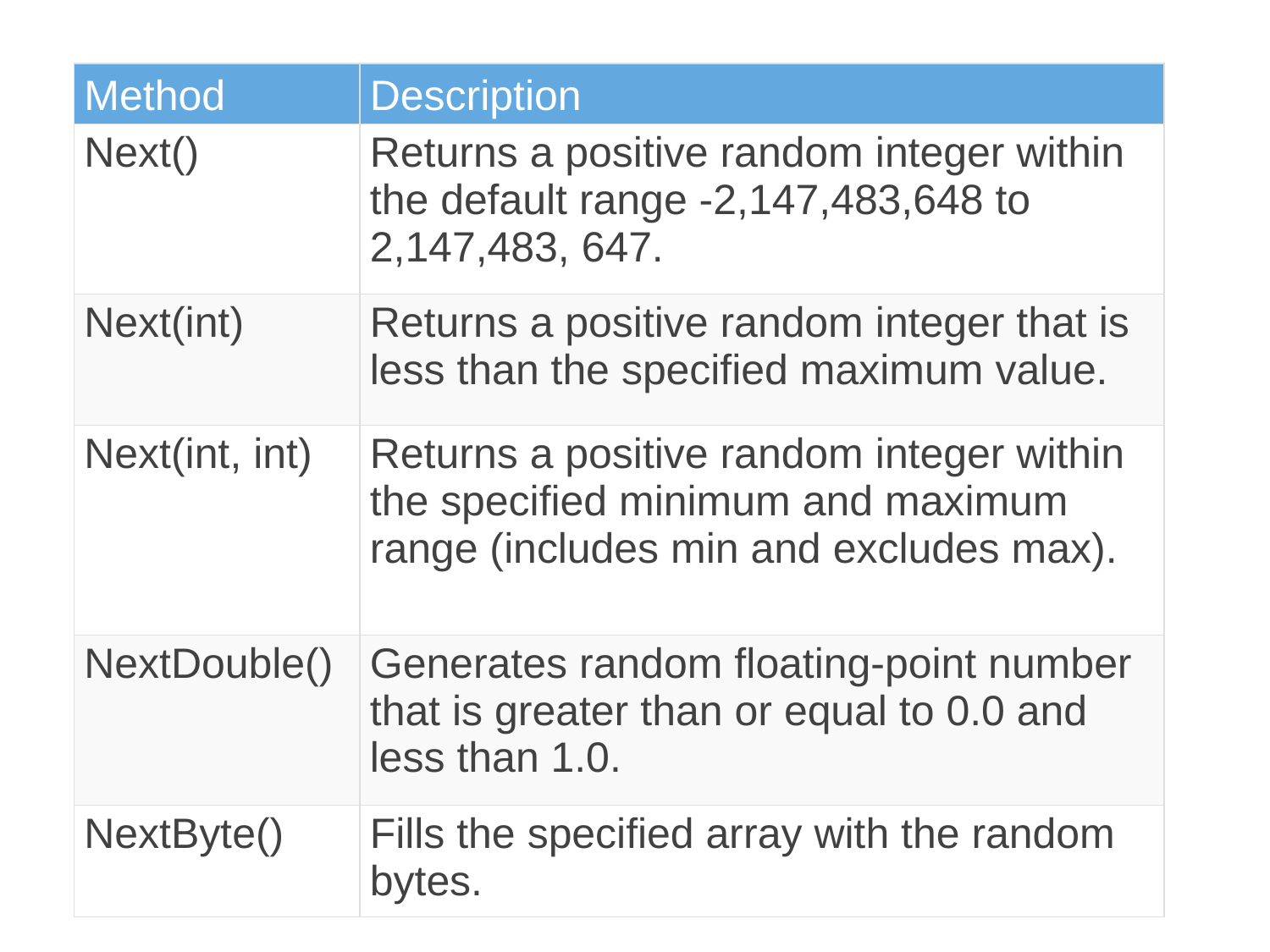

| Method | Description |
| --- | --- |
| Next() | Returns a positive random integer within the default range -2,147,483,648 to 2,147,483, 647. |
| Next(int) | Returns a positive random integer that is less than the specified maximum value. |
| Next(int, int) | Returns a positive random integer within the specified minimum and maximum range (includes min and excludes max). |
| NextDouble() | Generates random floating-point number that is greater than or equal to 0.0 and less than 1.0. |
| NextByte() | Fills the specified array with the random bytes. |